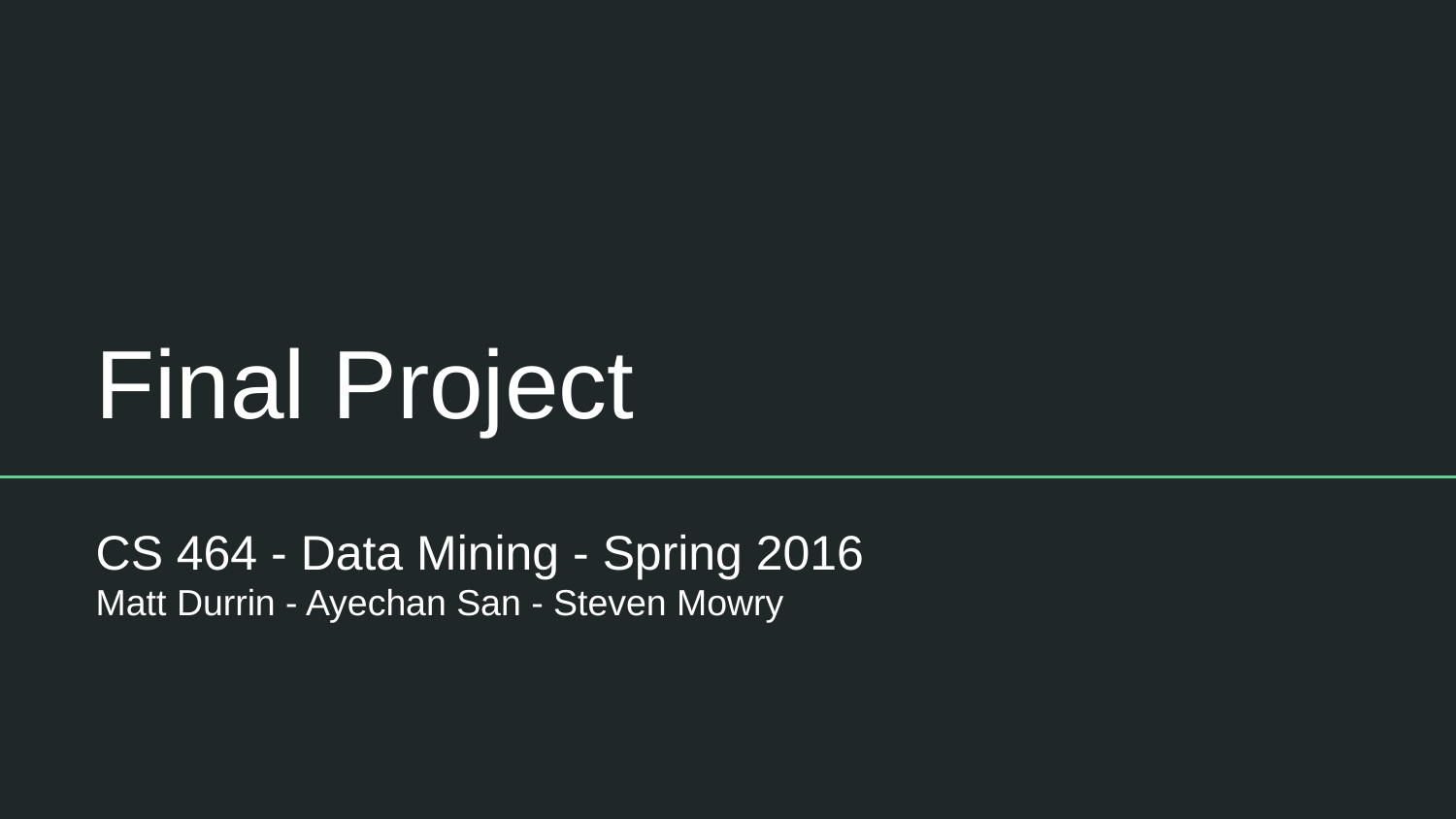

# Final Project
CS 464 - Data Mining - Spring 2016
Matt Durrin - Ayechan San - Steven Mowry